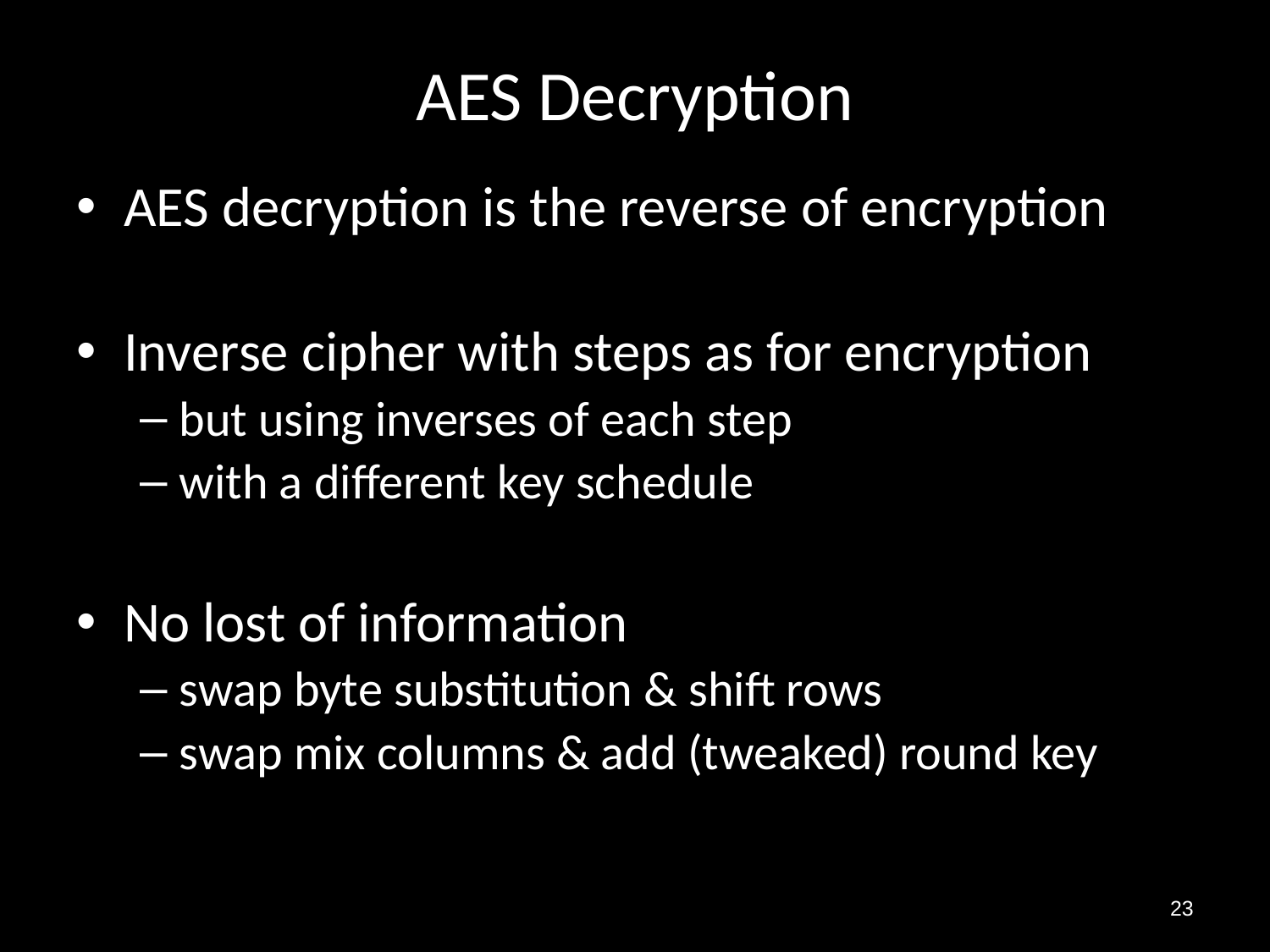

# AES Decryption
AES decryption is the reverse of encryption

Inverse cipher with steps as for encryption
but using inverses of each step
with a different key schedule

No lost of information
swap byte substitution & shift rows
swap mix columns & add (tweaked) round key
23